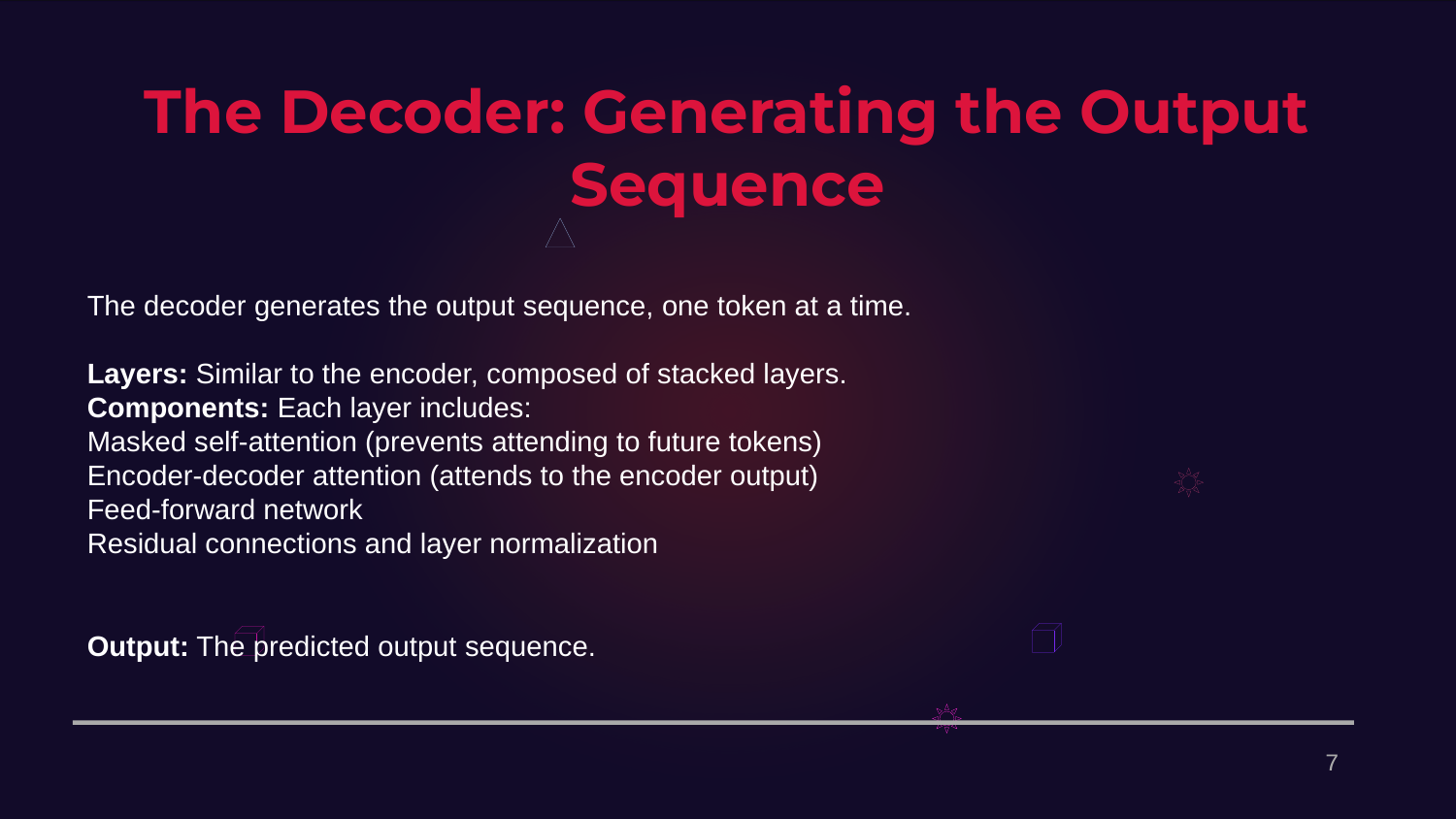

The Decoder: Generating the Output Sequence

The decoder generates the output sequence, one token at a time.

Layers: Similar to the encoder, composed of stacked layers.
Components: Each layer includes:
Masked self-attention (prevents attending to future tokens)
Encoder-decoder attention (attends to the encoder output)
Feed-forward network
Residual connections and layer normalization

Output: The predicted output sequence.

7